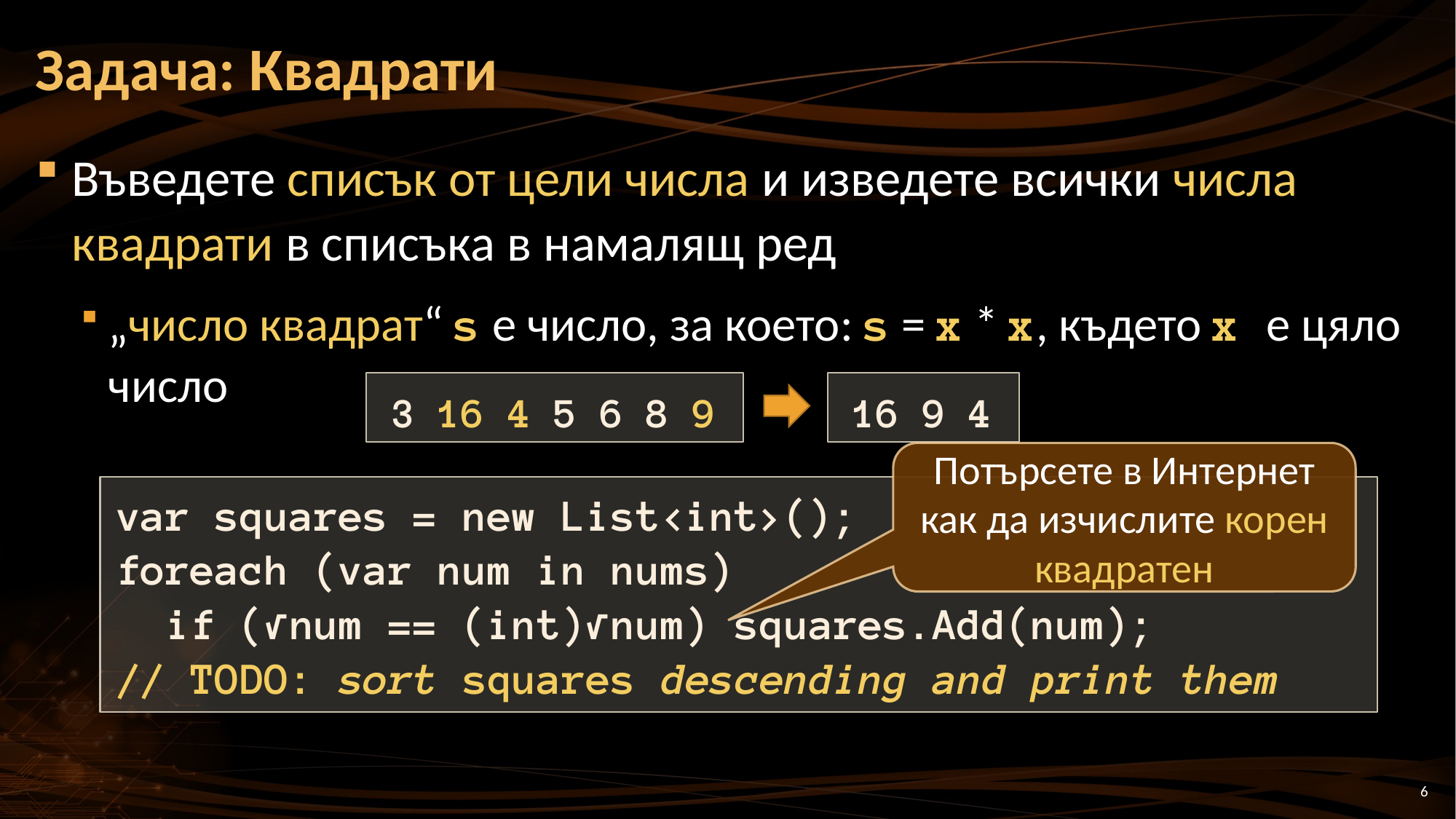

# Задача: Квадрати
Въведете списък от цели числа и изведете всички числа квадрати в списъка в намалящ ред
„число квадрат“ s е число, за което: s = x * x, където x е цяло число
3 16 4 5 6 8 9
16 9 4

Потърсете в Интернет как да изчислите корен квадратен
var squares = new List<int>();
foreach (var num in nums)
  if (√num == (int)√num) squares.Add(num);
// TODO: sort squares descending and print them
6